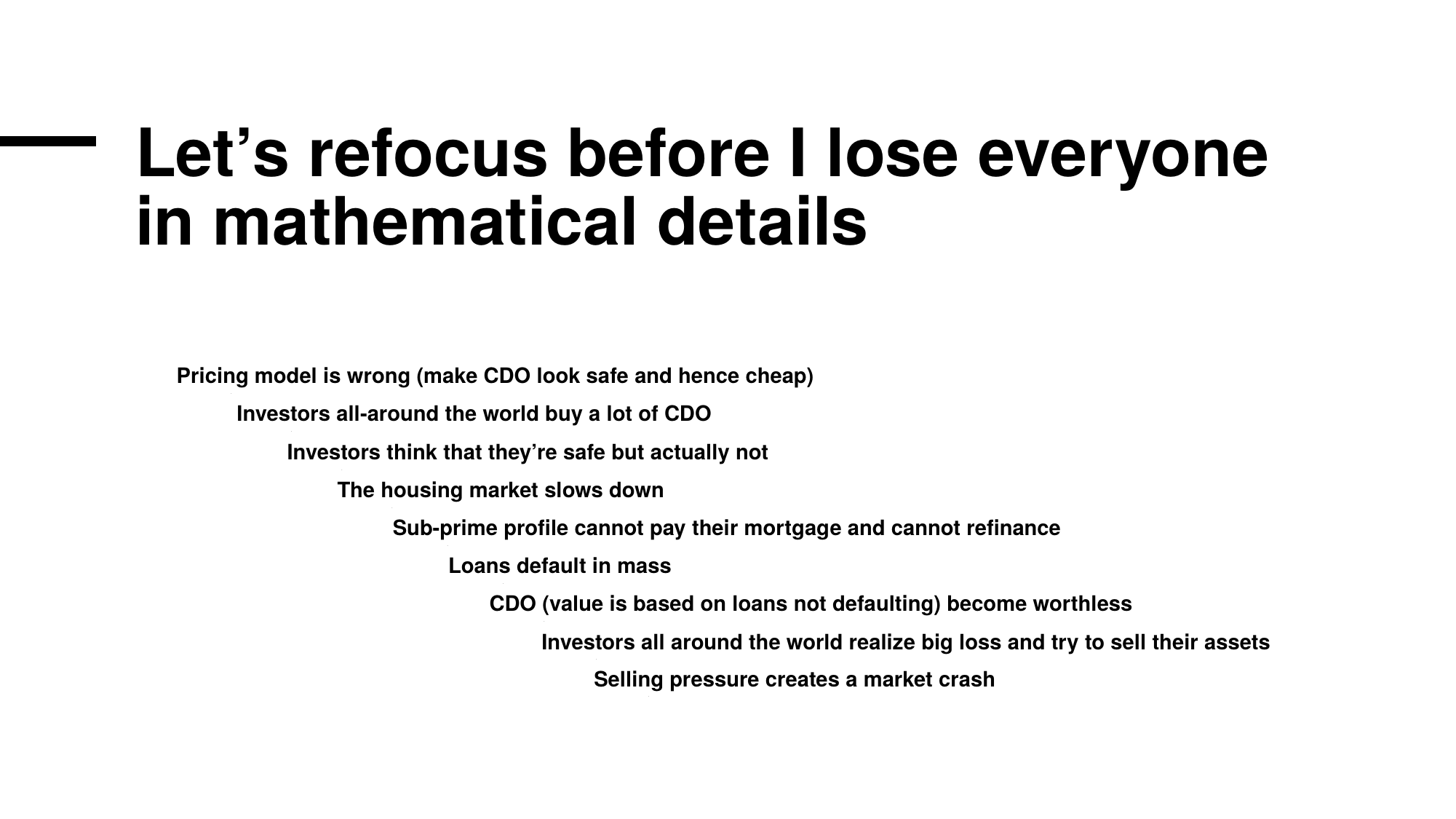

# Let’s refocus before I lose everyone in mathematical details
Pricing model is wrong (make CDO look safe and hence cheap)

Investors all-around the world buy a lot of CDO

Investors think that they’re safe but actually not

The housing market slows down

Sub-prime profile cannot pay their mortgage and cannot refinance

Loans default in mass

CDO (value is based on loans not defaulting) become worthless

Investors all around the world realize big loss and try to sell their assets

Selling pressure creates a market crash